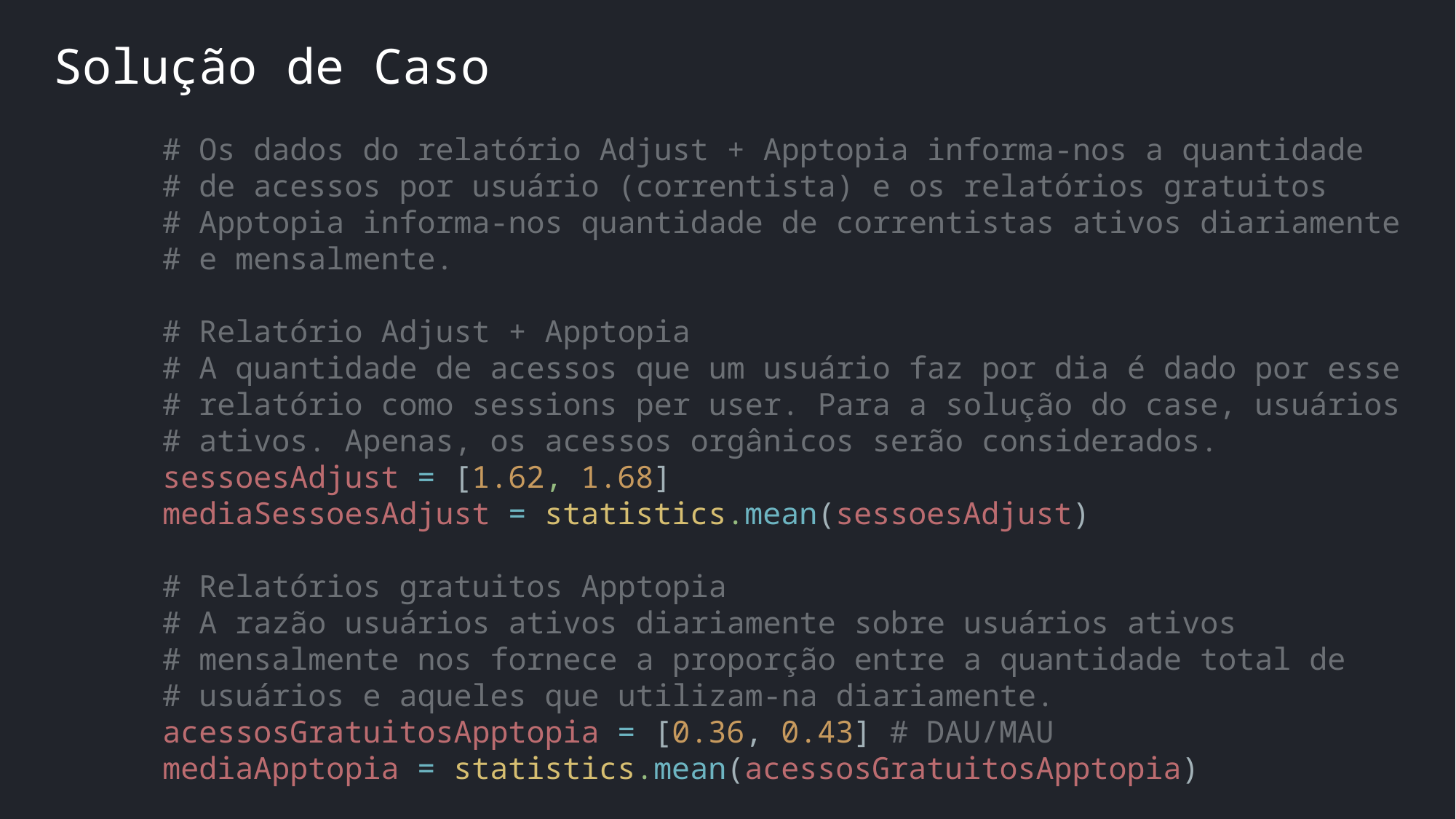

Solução de Caso

	# Os dados do relatório Adjust + Apptopia informa-nos a quantidade
	# de acessos por usuário (correntista) e os relatórios gratuitos
	# Apptopia informa-nos quantidade de correntistas ativos diariamente
	# e mensalmente.

	# Relatório Adjust + Apptopia
	# A quantidade de acessos que um usuário faz por dia é dado por esse
	# relatório como sessions per user. Para a solução do case, usuários
	# ativos. Apenas, os acessos orgânicos serão considerados.
	sessoesAdjust = [1.62, 1.68]
	mediaSessoesAdjust = statistics.mean(sessoesAdjust)

	# Relatórios gratuitos Apptopia
	# A razão usuários ativos diariamente sobre usuários ativos
	# mensalmente nos fornece a proporção entre a quantidade total de
	# usuários e aqueles que utilizam-na diariamente.
	acessosGratuitosApptopia = [0.36, 0.43] # DAU/MAU
	mediaApptopia = statistics.mean(acessosGratuitosApptopia)